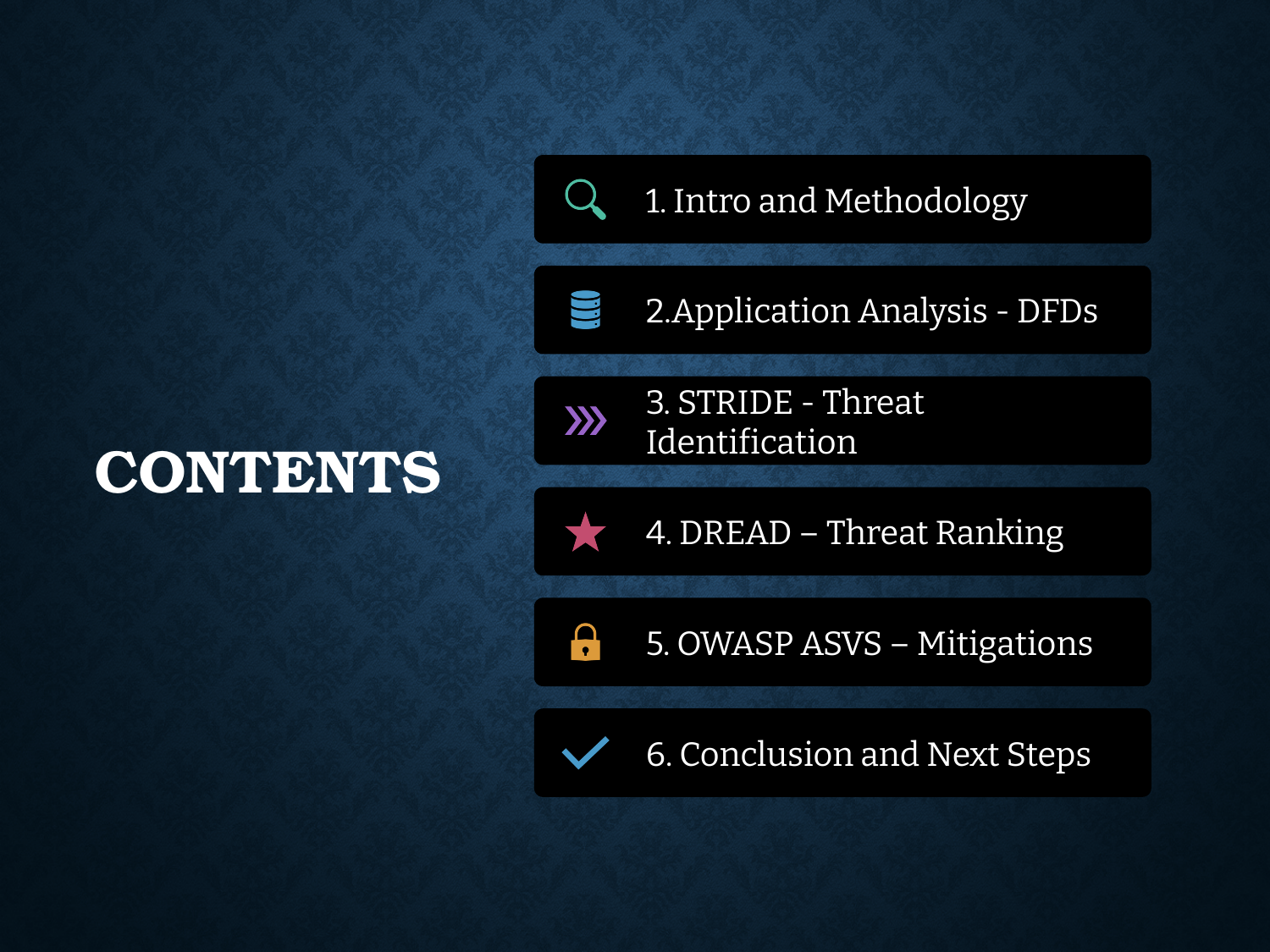

# Contents
1. Intro and Methodology
2.Application Analysis - DFDs
3. STRIDE - Threat Identification
4. DREAD – Threat Ranking
5. OWASP ASVS – Mitigations
6. Conclusion and Next Steps